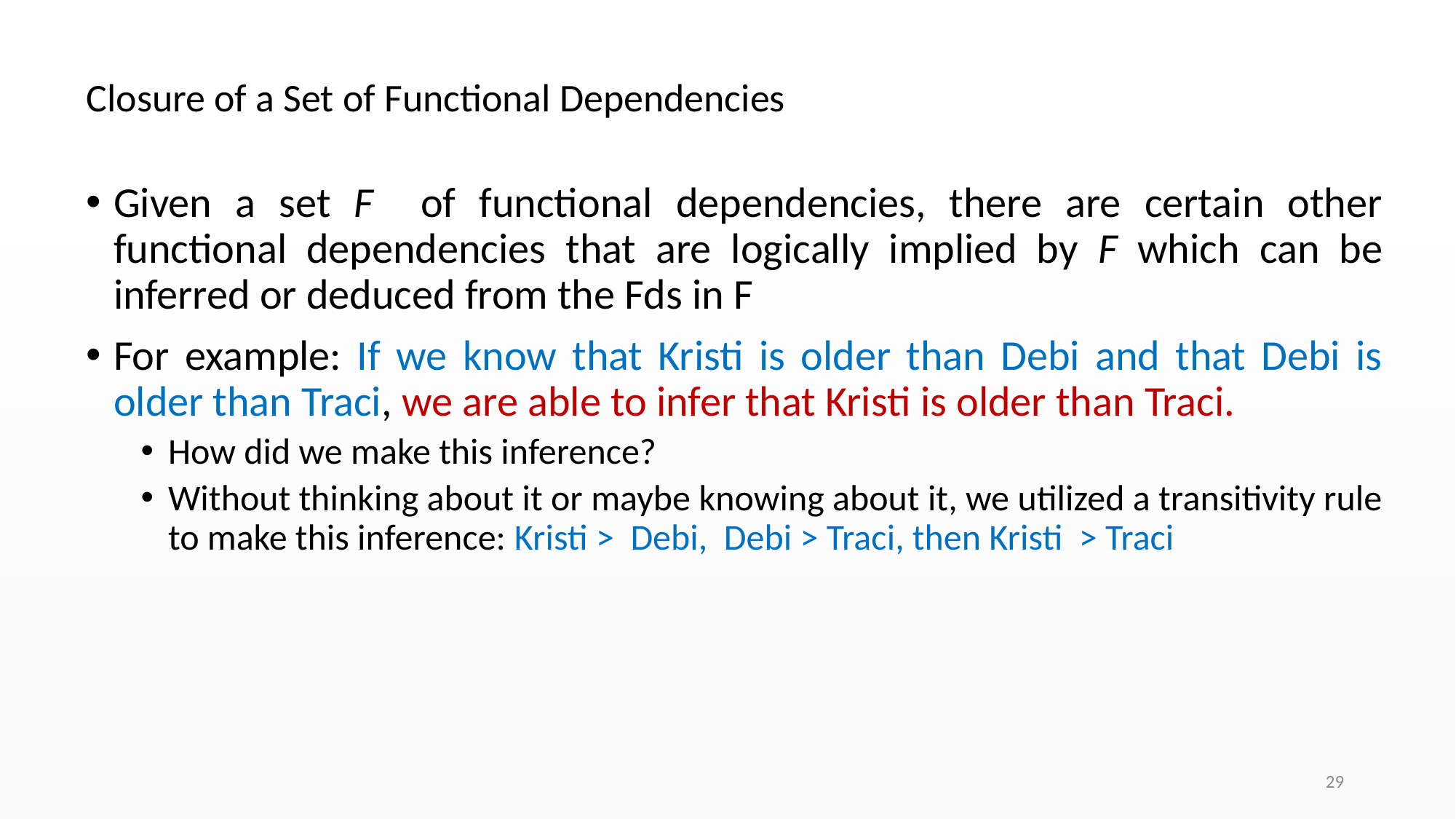

# Closure of a Set of Functional Dependencies
Given a set F  of functional dependencies, there are certain other functional dependencies that are logically implied by F which can be inferred or deduced from the Fds in F
For example: If we know that Kristi is older than Debi and that Debi is older than Traci, we are able to infer that Kristi is older than Traci.
How did we make this inference?
Without thinking about it or maybe knowing about it, we utilized a transitivity rule to make this inference: Kristi >  Debi,  Debi > Traci, then Kristi  > Traci
29